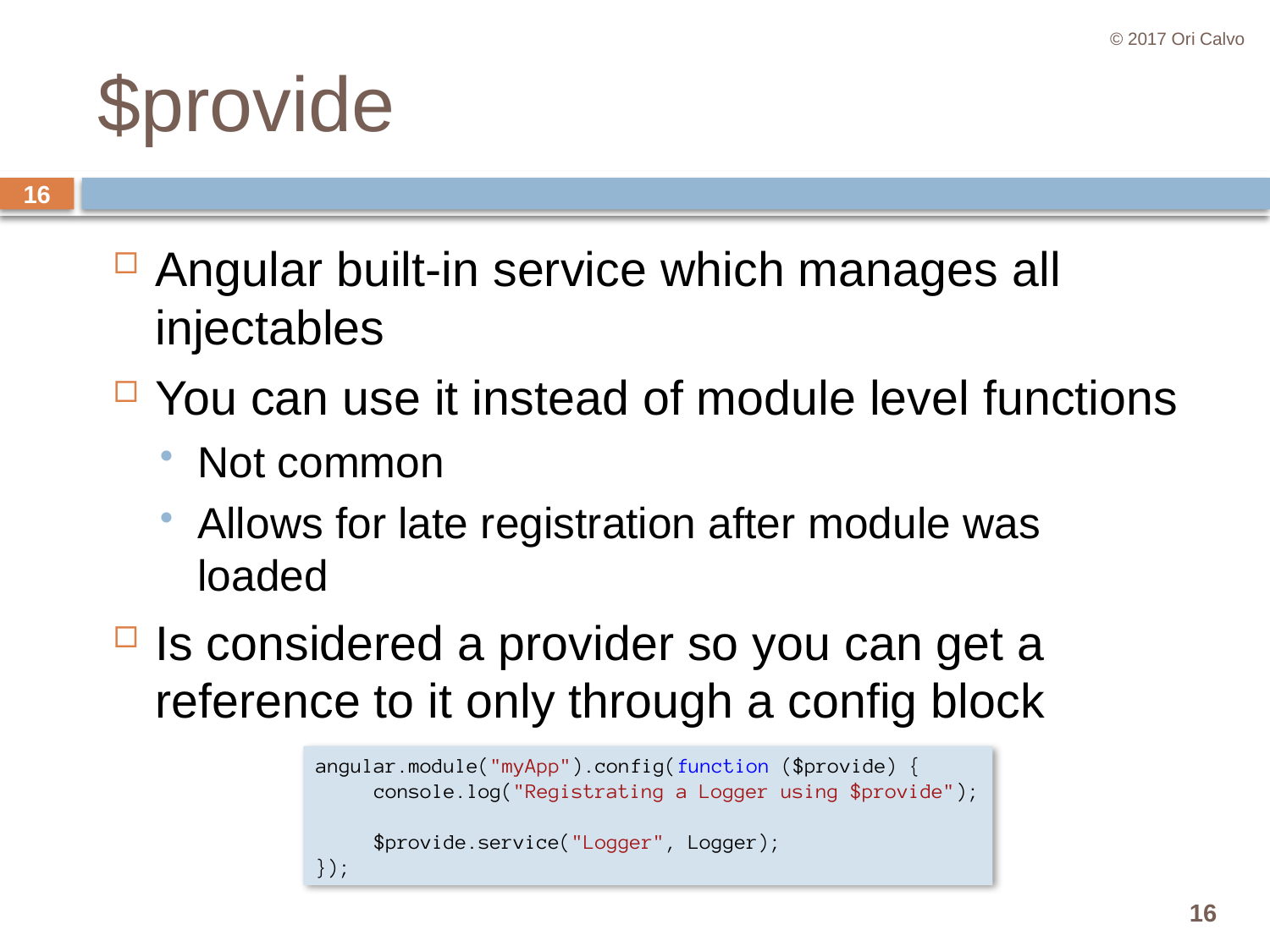

© 2017 Ori Calvo
# $provide
16
Angular built-in service which manages all injectables
You can use it instead of module level functions
Not common
Allows for late registration after module was loaded
Is considered a provider so you can get a reference to it only through a config block

angular.module("myApp").config(function ($provide) {
     console.log("Registrating a Logger using $provide");

     $provide.service("Logger", Logger);
});